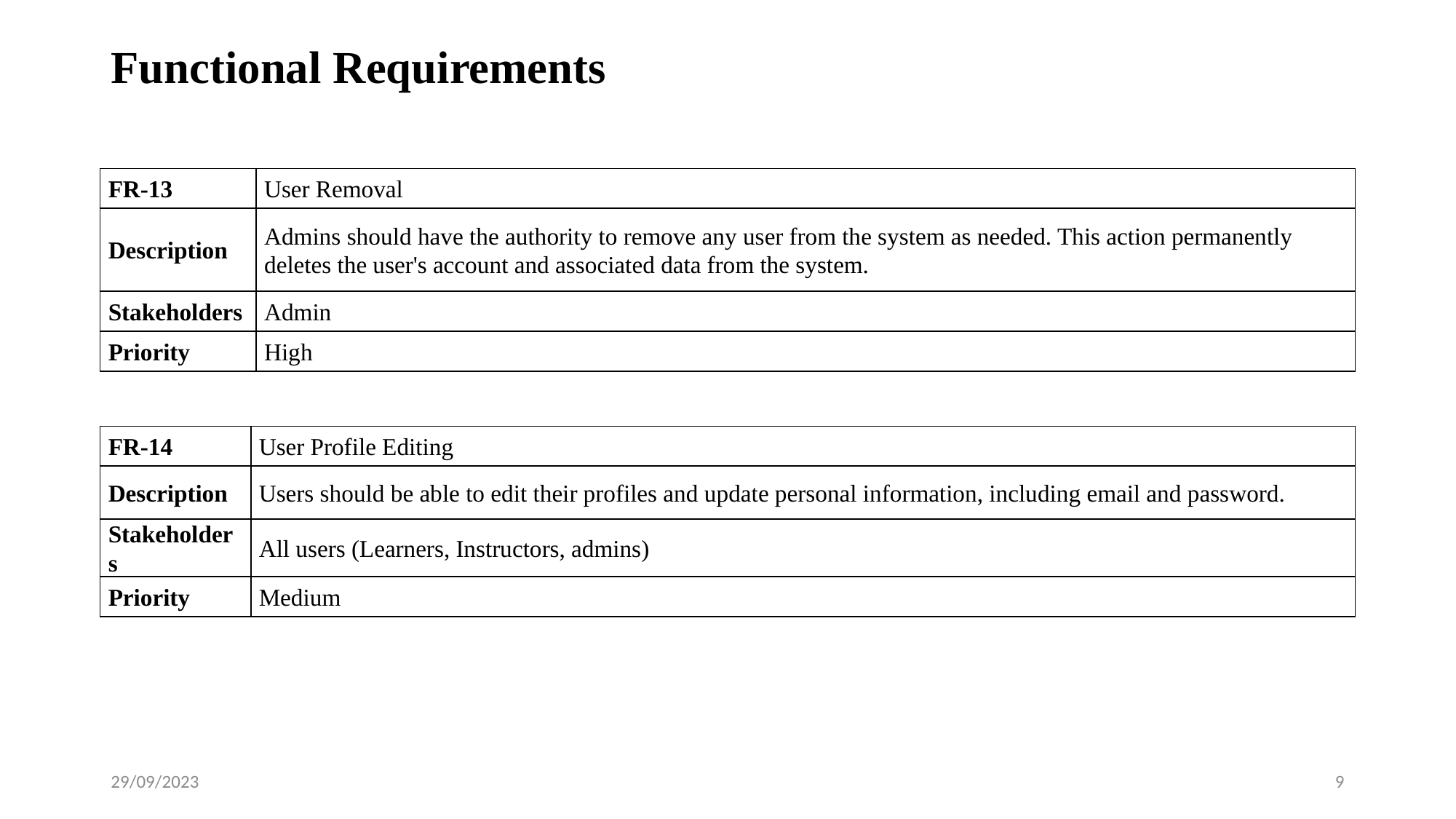

# Functional Requirements
| FR-13 | User Removal |
| --- | --- |
| Description | Admins should have the authority to remove any user from the system as needed. This action permanently deletes the user's account and associated data from the system. |
| Stakeholders | Admin |
| Priority | High |
| FR-14 | User Profile Editing |
| --- | --- |
| Description | Users should be able to edit their profiles and update personal information, including email and password. |
| Stakeholders | All users (Learners, Instructors, admins) |
| Priority | Medium |
29/09/2023
9